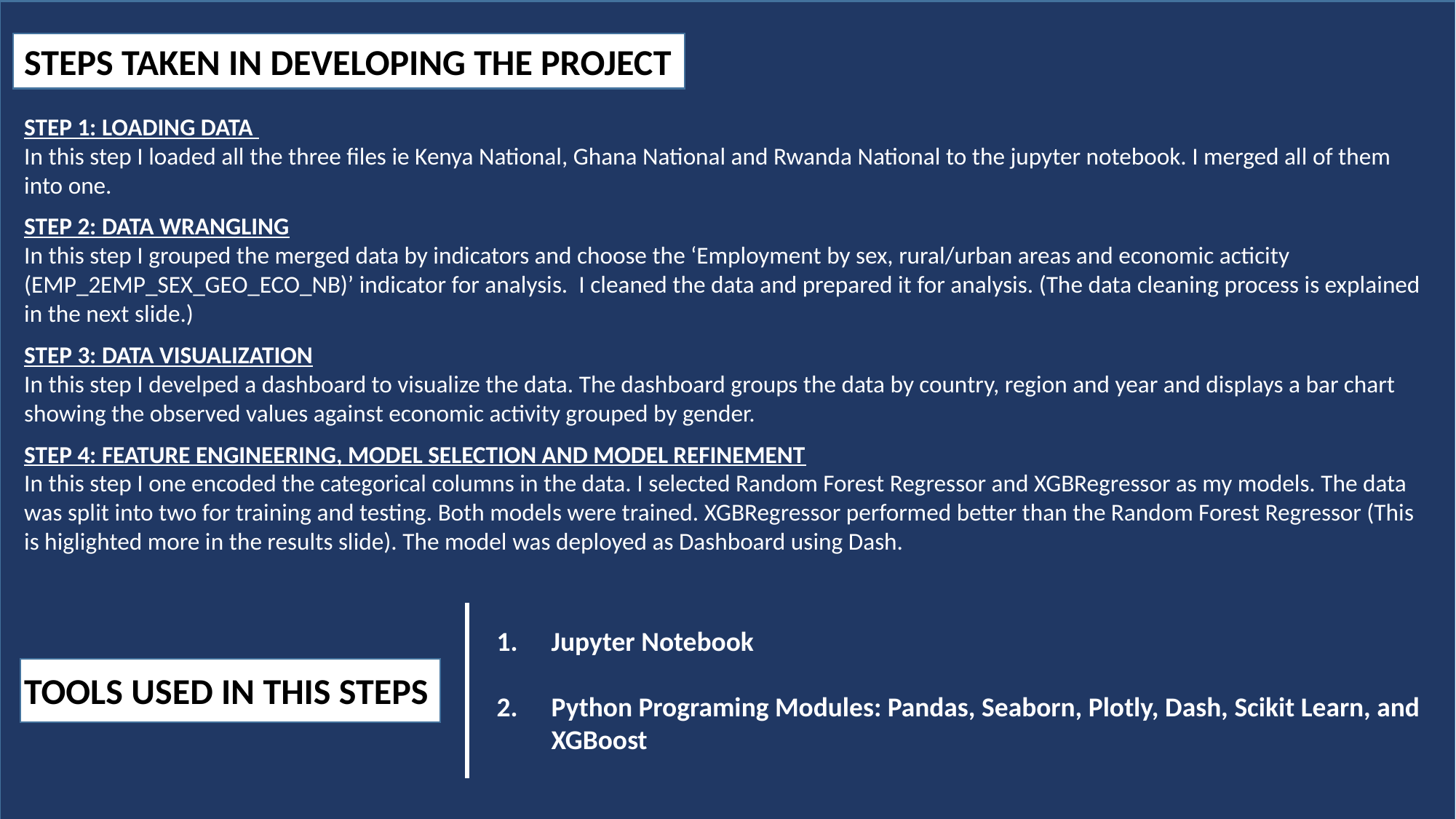

STEPS TAKEN IN DEVELOPING THE PROJECT
STEP 1: LOADING DATA
In this step I loaded all the three files ie Kenya National, Ghana National and Rwanda National to the jupyter notebook. I merged all of them into one.
STEP 2: DATA WRANGLING
In this step I grouped the merged data by indicators and choose the ‘Employment by sex, rural/urban areas and economic acticity (EMP_2EMP_SEX_GEO_ECO_NB)’ indicator for analysis.  I cleaned the data and prepared it for analysis. (The data cleaning process is explained in the next slide.)
STEP 3: DATA VISUALIZATION
In this step I develped a dashboard to visualize the data. The dashboard groups the data by country, region and year and displays a bar chart showing the observed values against economic activity grouped by gender.
STEP 4: FEATURE ENGINEERING, MODEL SELECTION AND MODEL REFINEMENT
In this step I one encoded the categorical columns in the data. I selected Random Forest Regressor and XGBRegressor as my models. The data was split into two for training and testing. Both models were trained. XGBRegressor performed better than the Random Forest Regressor (This is higlighted more in the results slide). The model was deployed as Dashboard using Dash.
Jupyter Notebook

Python Programing Modules: Pandas, Seaborn, Plotly, Dash, Scikit Learn, and XGBoost

TOOLS USED IN THIS STEPS